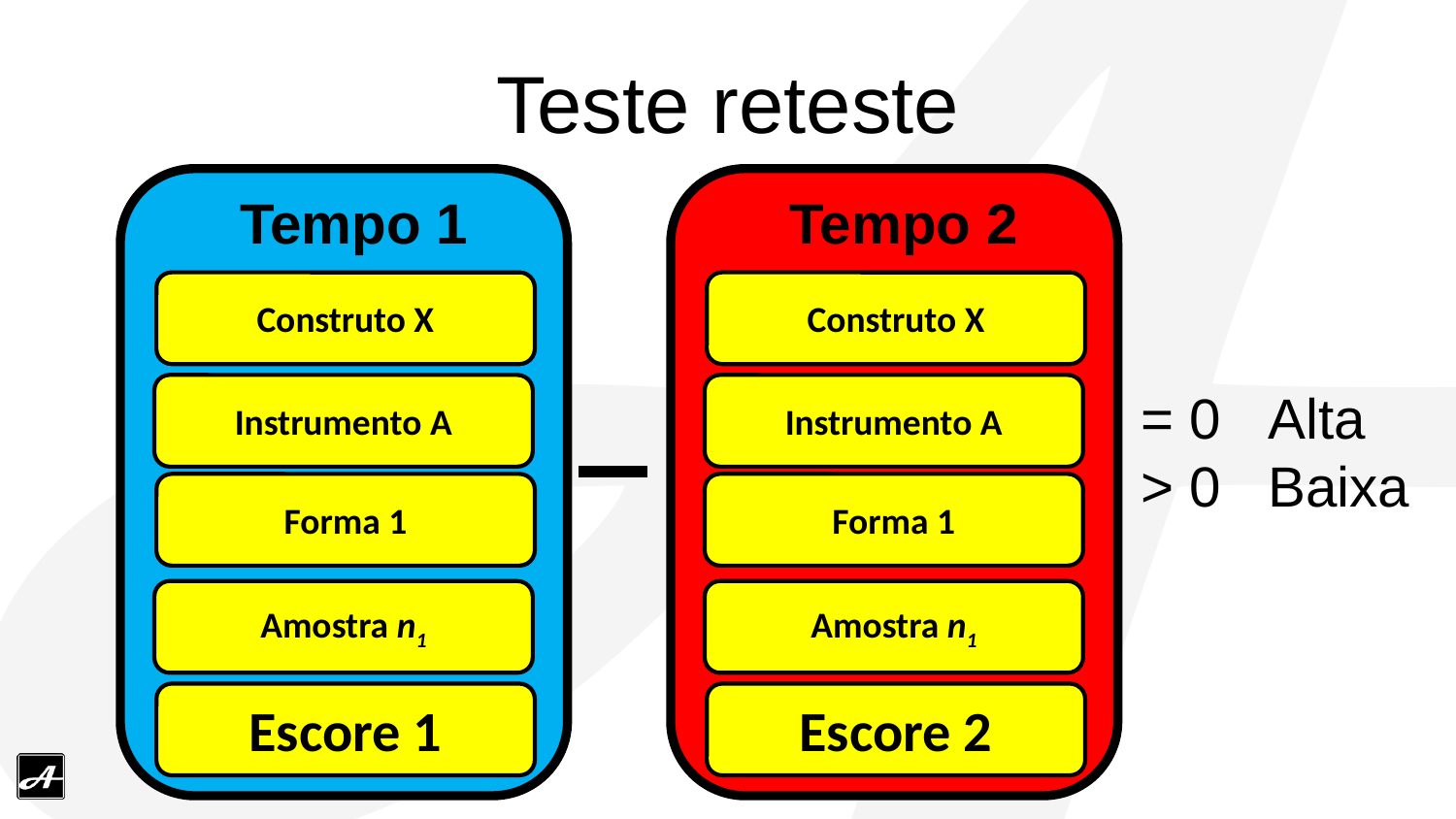

# Teste reteste

Tempo 1
Tempo 2
Construto X
Construto X
Instrumento A
Instrumento A
= 0
> 0
Alta
Baixa
Forma 1
Forma 1
Amostra n1
Amostra n1
Escore 1
Escore 2